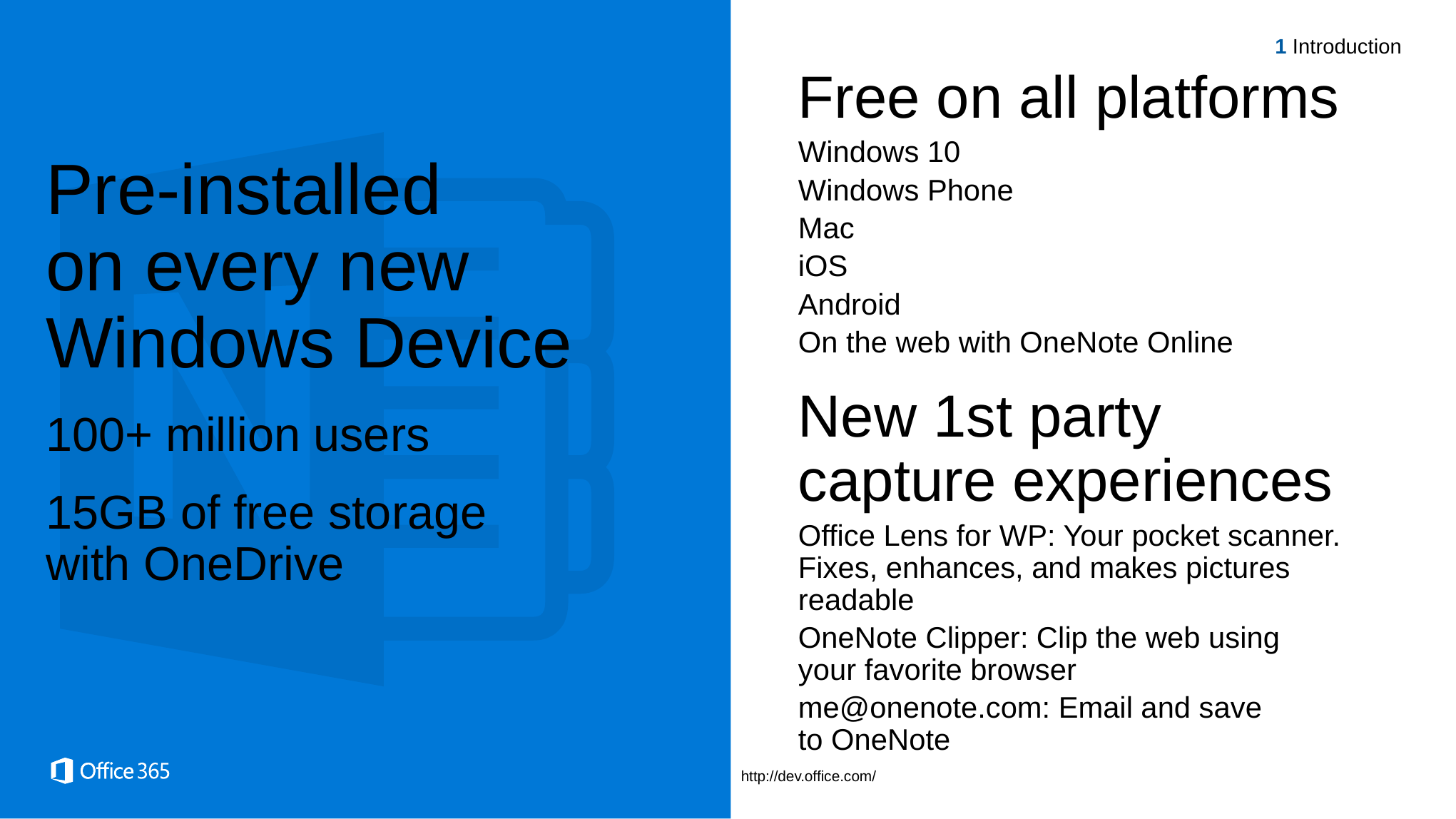

1 Introduction

Free on all platforms
Windows 10
Windows Phone
Mac
iOS
Android
On the web with OneNote Online
New 1st party
capture experiences
Office Lens for WP: Your pocket scanner.
Fixes, enhances, and makes pictures readable
OneNote Clipper: Clip the web using
your favorite browser
me@onenote.com: Email and save
to OneNote

Pre-installed
on every new
Windows Device
100+ million users
15GB of free storage
with OneDrive